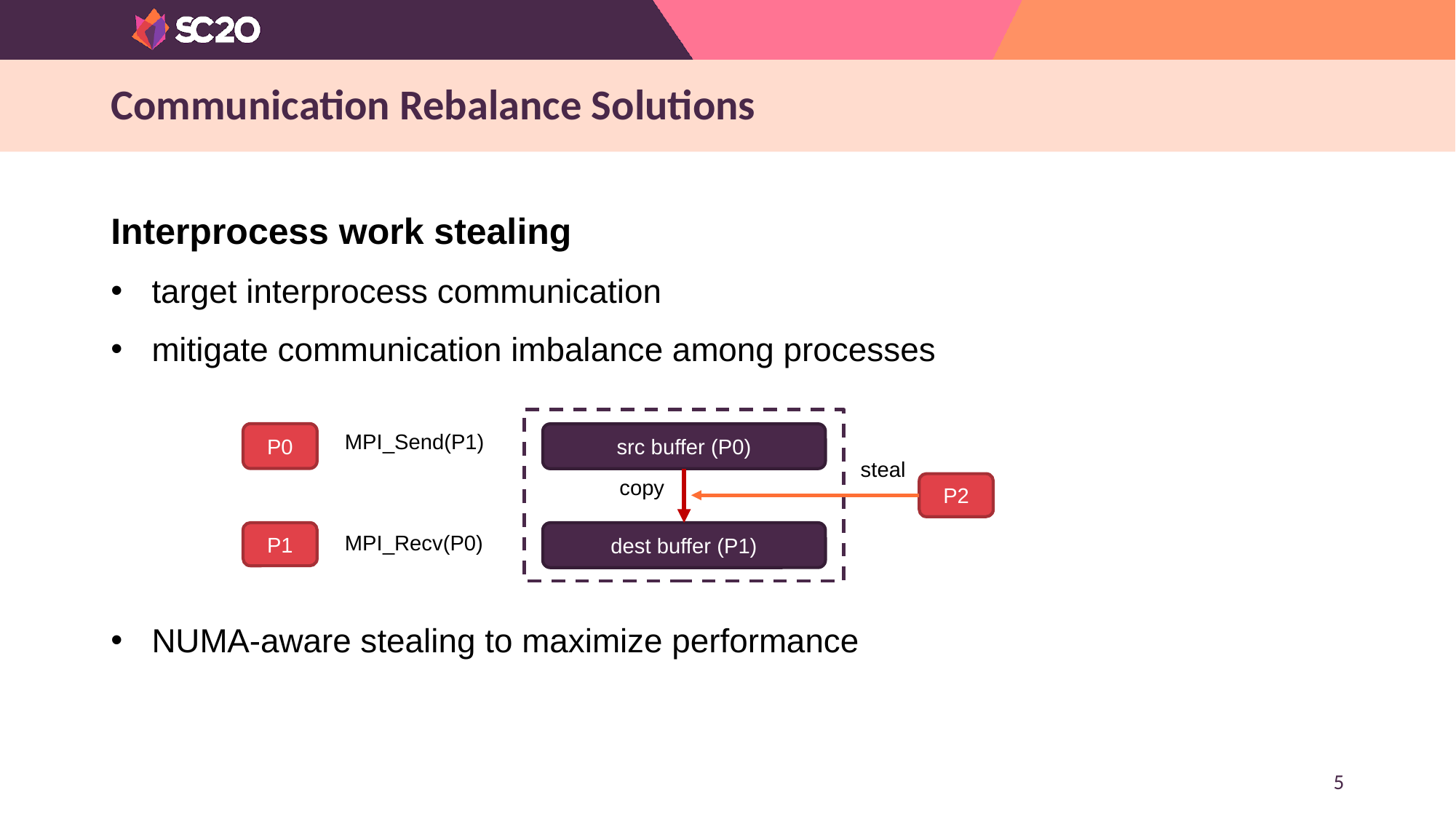

# Communication Rebalance Solutions
Interprocess work stealing
target interprocess communication
mitigate communication imbalance among processes

NUMA-aware stealing to maximize performance

MPI_Send(P1)
P0
src buffer (P0)
P2
P1
dest buffer (P1)
MPI_Recv(P0)
steal
copy
5